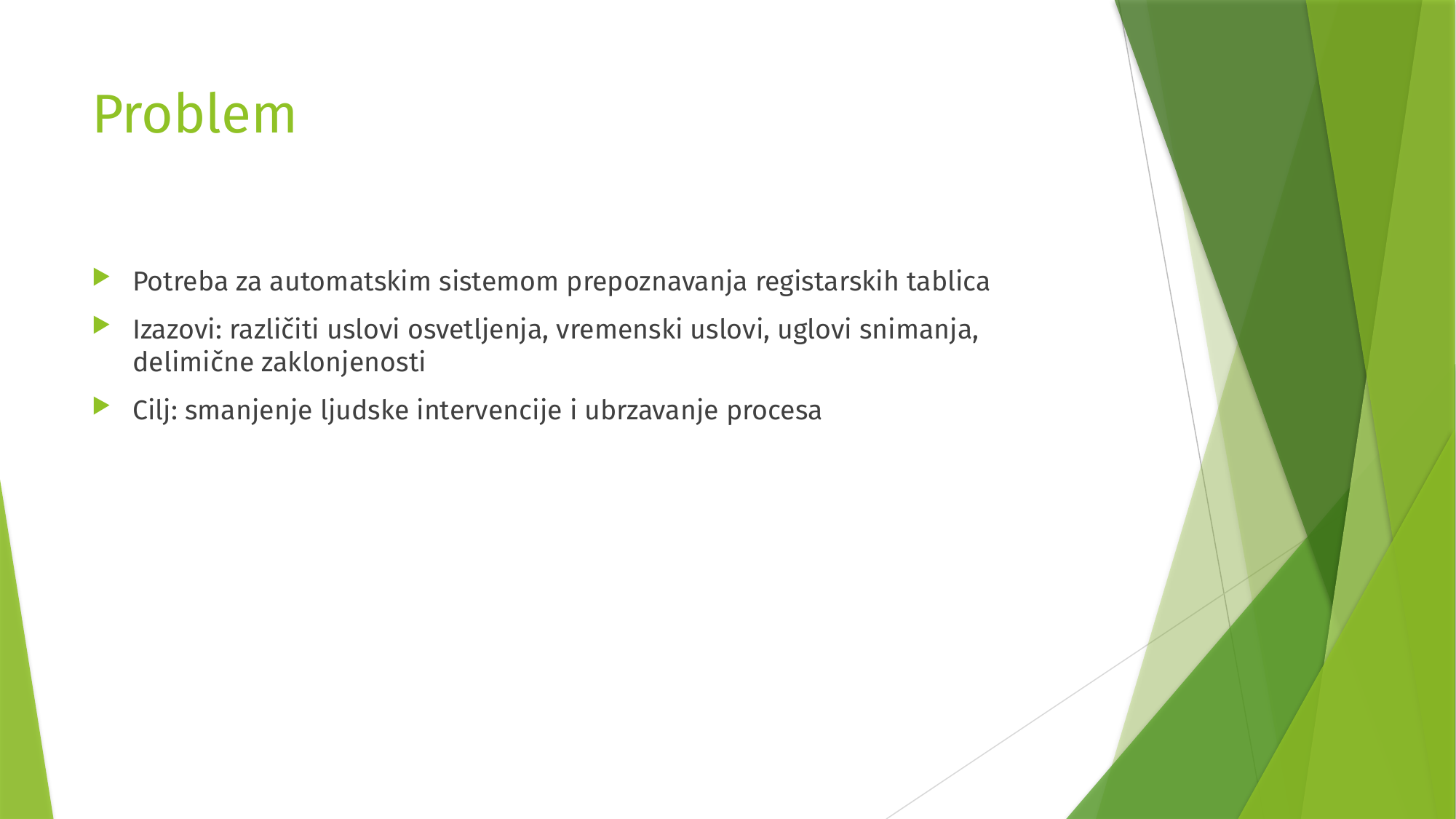

# Problem
Potreba za automatskim sistemom prepoznavanja registarskih tablica
Izazovi: različiti uslovi osvetljenja, vremenski uslovi, uglovi snimanja, delimične zaklonjenosti
Cilj: smanjenje ljudske intervencije i ubrzavanje procesa